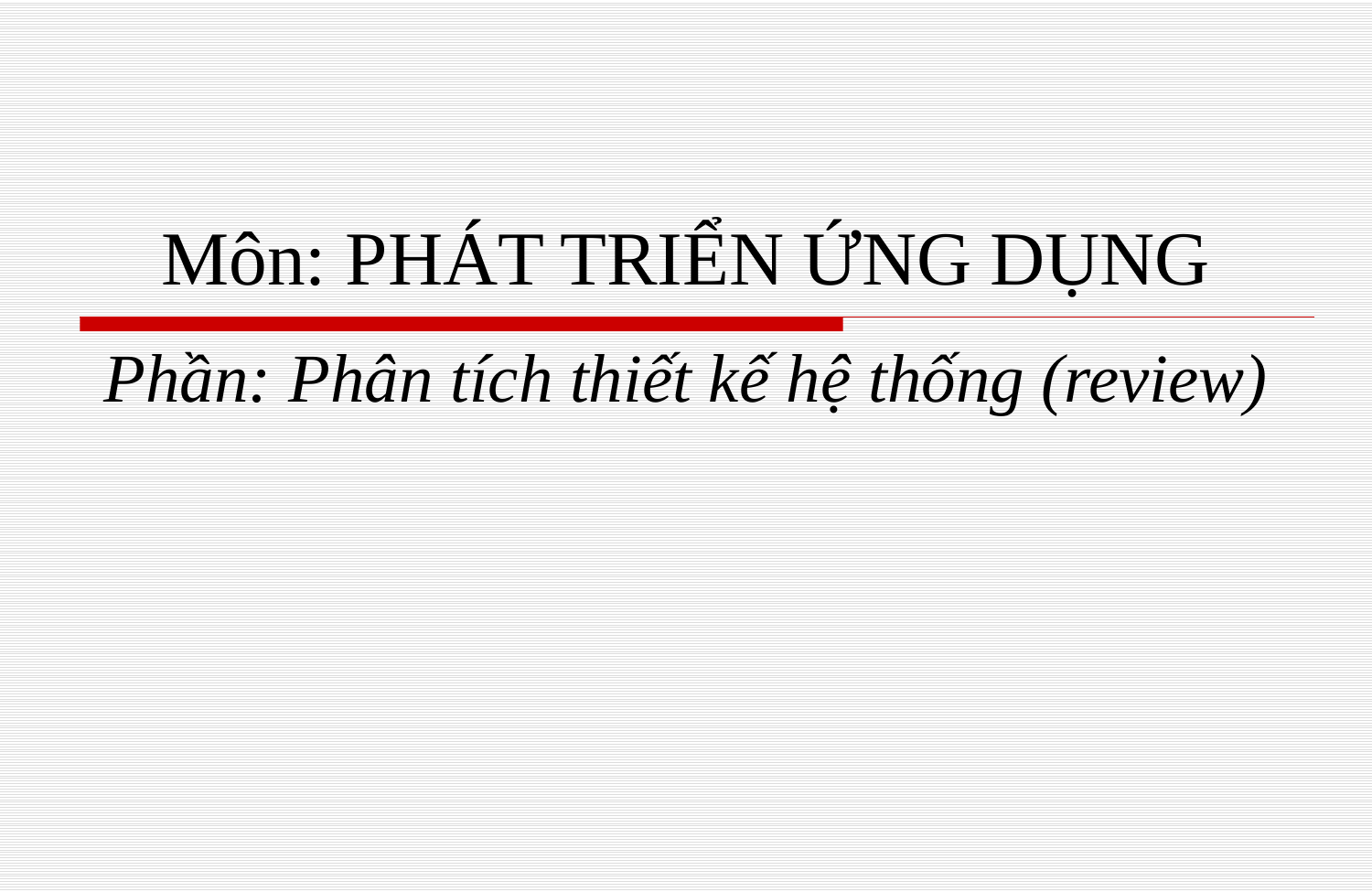

# Môn: PHÁT TRIỂN ỨNG DỤNG
Phần: Phân tích thiết kế hệ thống (review)